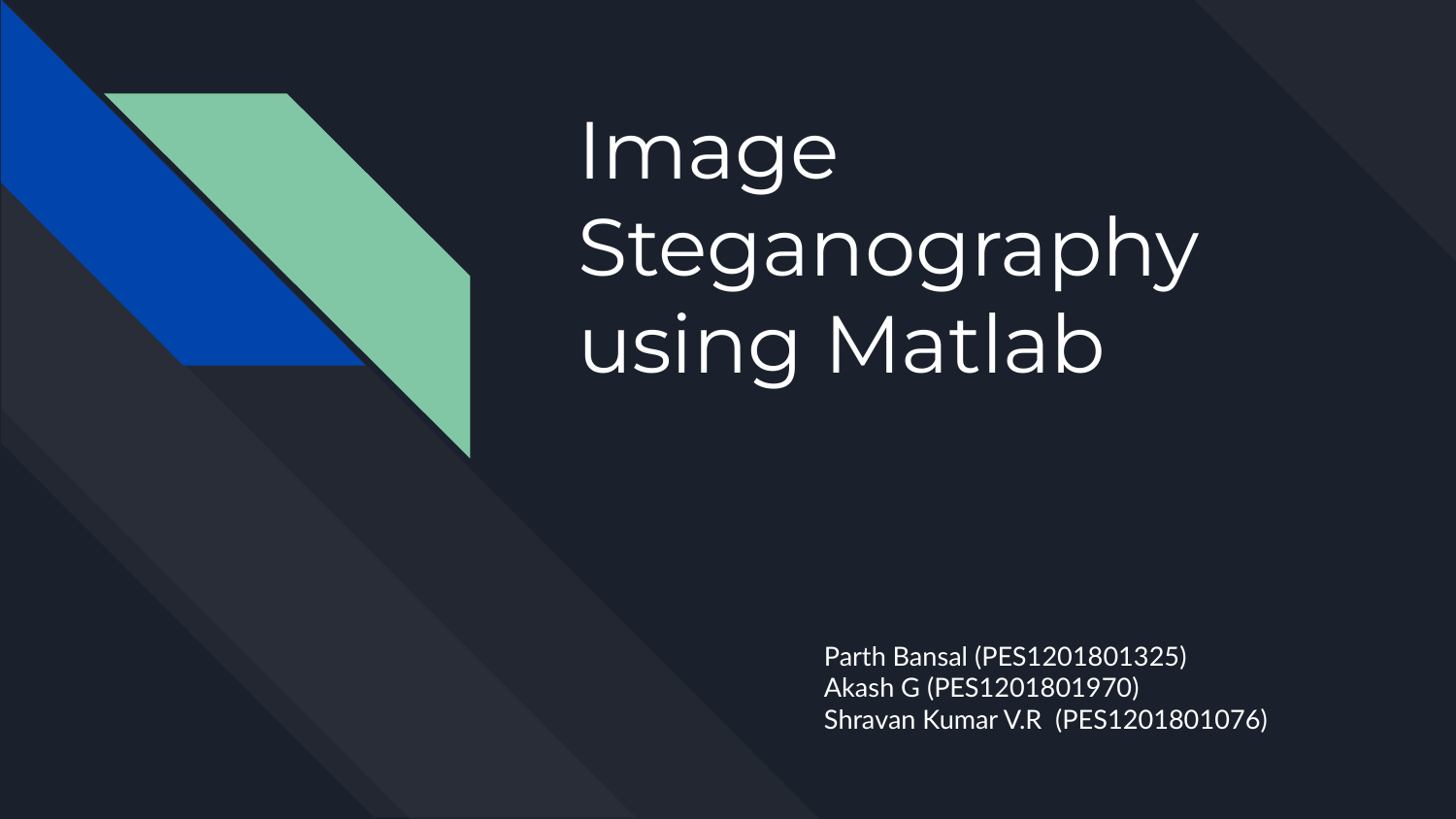

# Image Steganography using Matlab
Parth Bansal (PES1201801325)
Akash G (PES1201801970)
Shravan Kumar V.R  (PES1201801076)